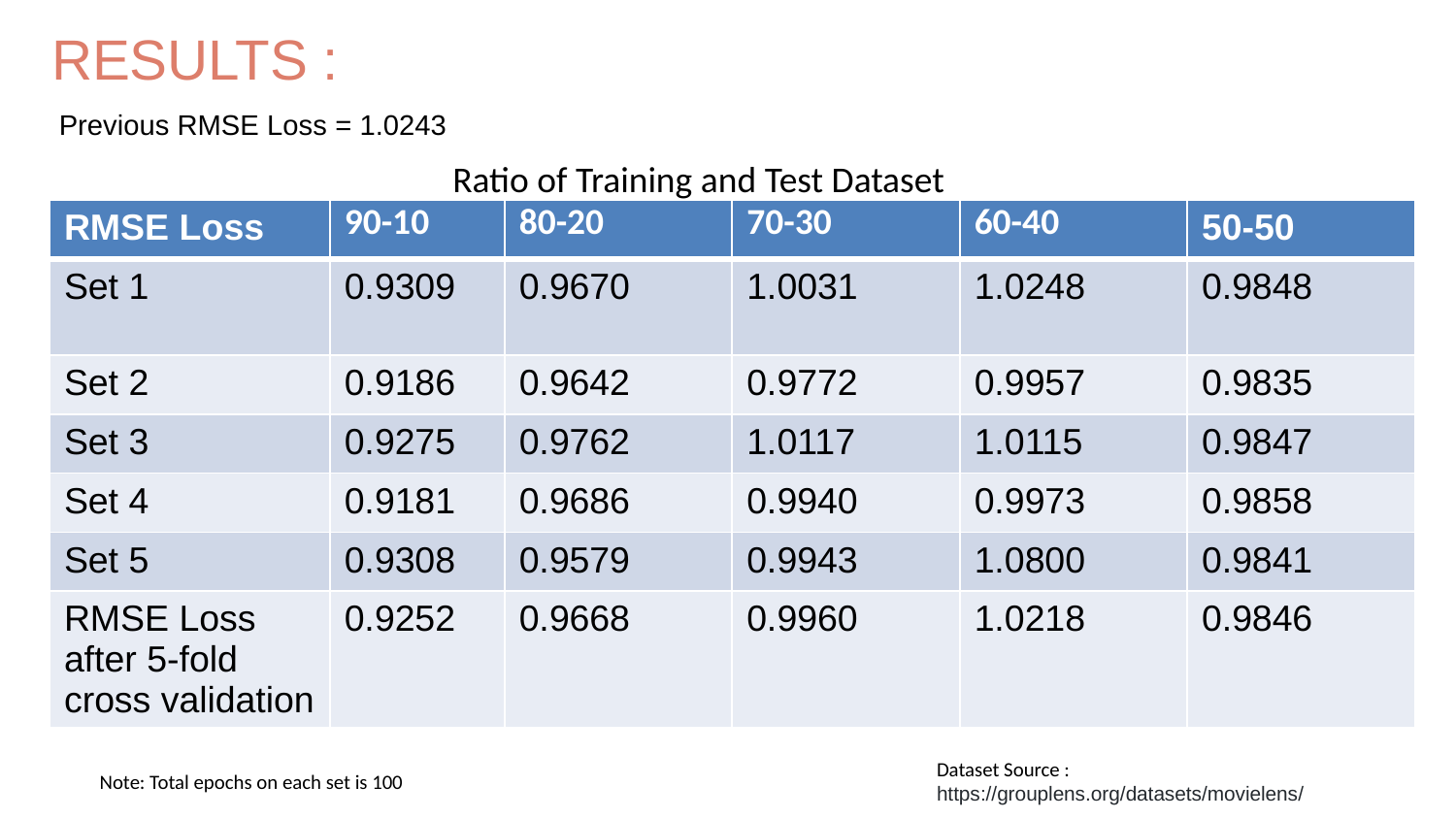

# RESULTS :
 Previous RMSE Loss = 1.0243
Ratio of Training and Test Dataset
| RMSE Loss | 90-10 | 80-20 | 70-30 | 60-40 | 50-50 |
| --- | --- | --- | --- | --- | --- |
| Set 1 | 0.9309 | 0.9670 | 1.0031 | 1.0248 | 0.9848 |
| Set 2 | 0.9186 | 0.9642 | 0.9772 | 0.9957 | 0.9835 |
| Set 3 | 0.9275 | 0.9762 | 1.0117 | 1.0115 | 0.9847 |
| Set 4 | 0.9181 | 0.9686 | 0.9940 | 0.9973 | 0.9858 |
| Set 5 | 0.9308 | 0.9579 | 0.9943 | 1.0800 | 0.9841 |
| RMSE Loss after 5-fold cross validation | 0.9252 | 0.9668 | 0.9960 | 1.0218 | 0.9846 |
Dataset Source : https://grouplens.org/datasets/movielens/
Note: Total epochs on each set is 100